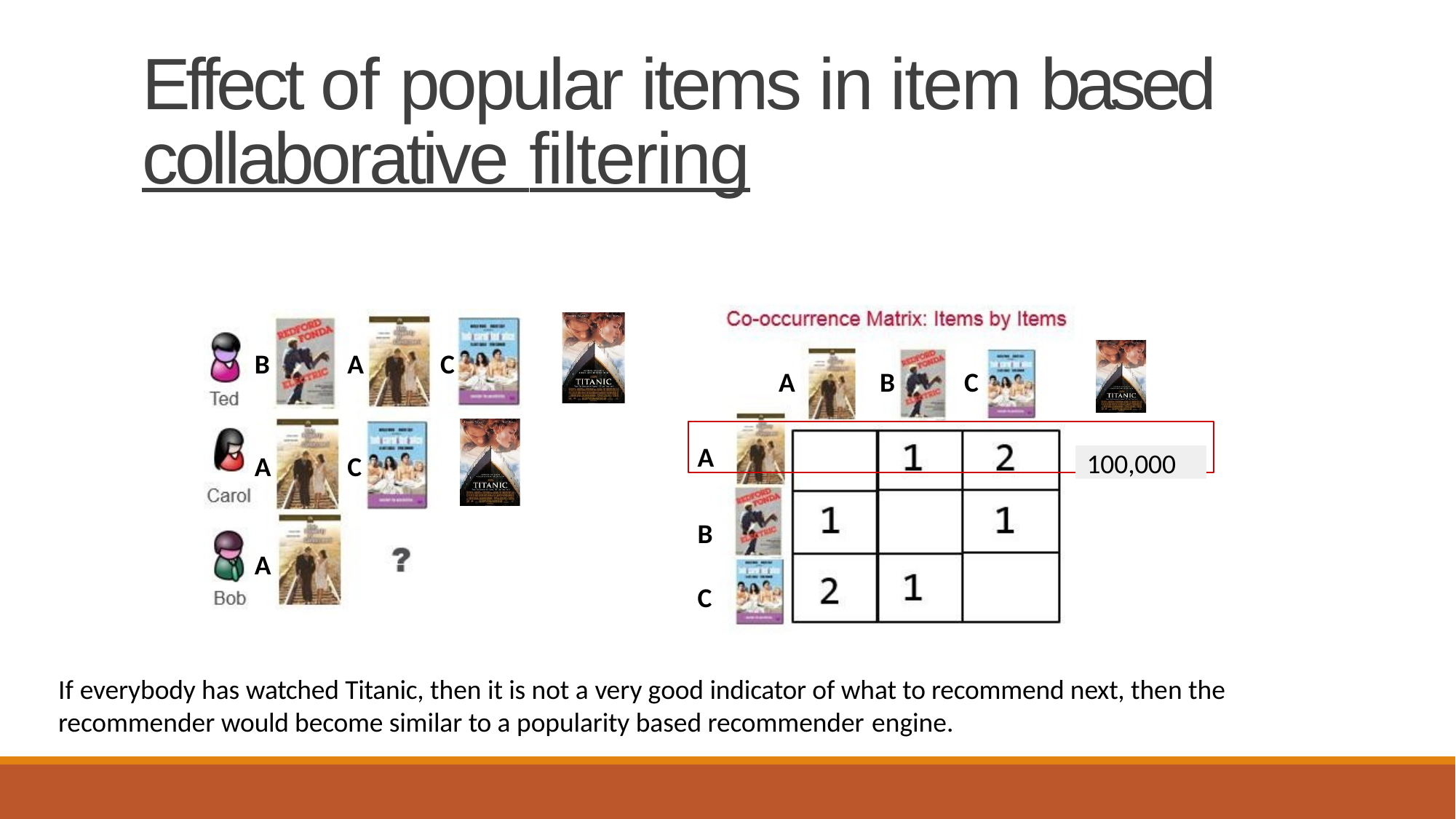

# Effect of popular items in item based  collaborative filtering

B
A
C
A	B	C

A
100,000
A
C
B
A
C

If everybody has watched Titanic, then it is not a very good indicator of what to recommend next, then the  recommender would become similar to a popularity based recommender engine.